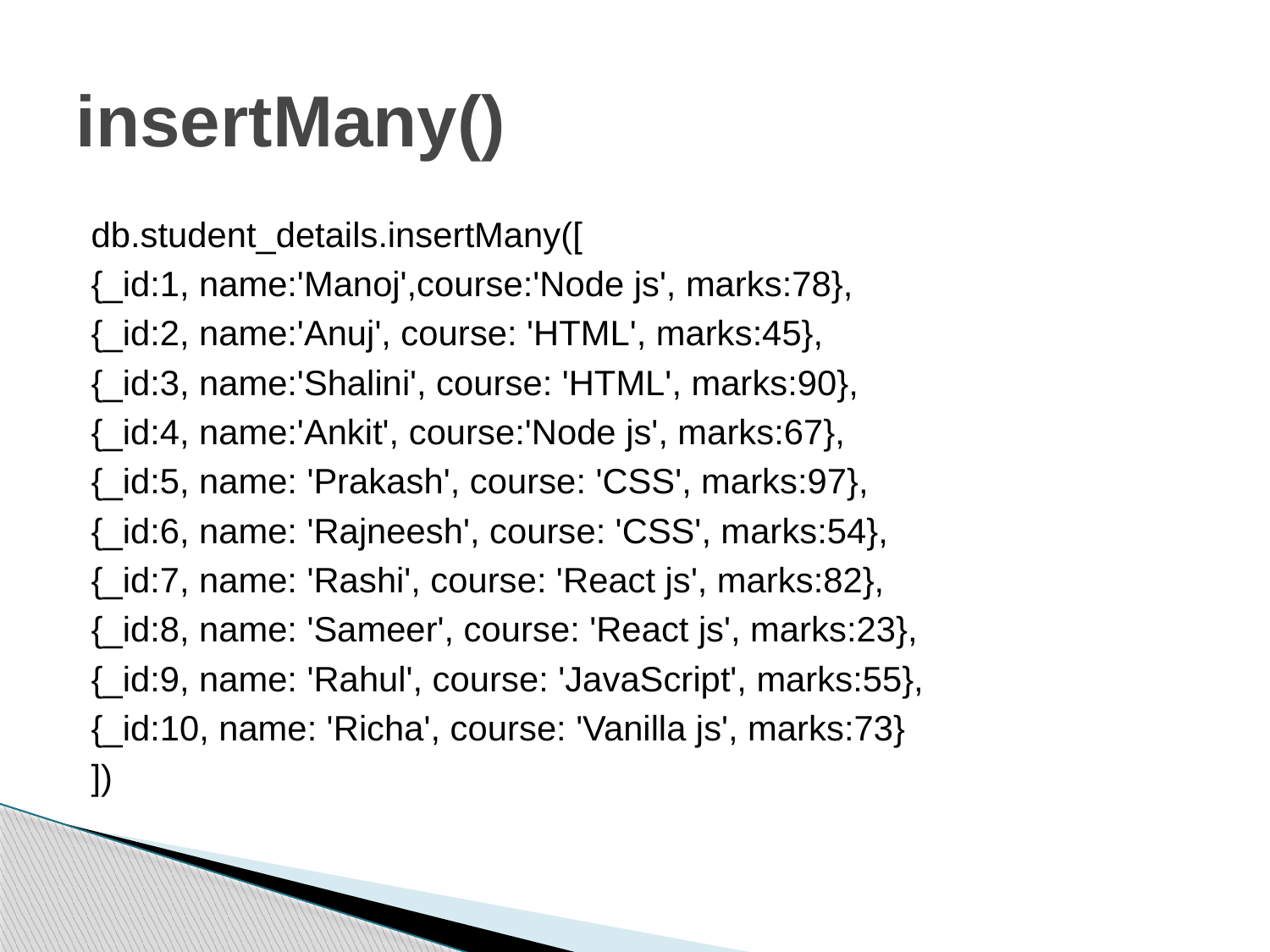

# insertMany()
db.student_details.insertMany([
{_id:1, name:'Manoj',course:'Node js', marks:78},
{_id:2, name:'Anuj', course: 'HTML', marks:45},
{_id:3, name:'Shalini', course: 'HTML', marks:90},
{_id:4, name:'Ankit', course:'Node js', marks:67},
{_id:5, name: 'Prakash', course: 'CSS', marks:97},
{_id:6, name: 'Rajneesh', course: 'CSS', marks:54},
{_id:7, name: 'Rashi', course: 'React js', marks:82},
{_id:8, name: 'Sameer', course: 'React js', marks:23},
{_id:9, name: 'Rahul', course: 'JavaScript', marks:55},
{_id:10, name: 'Richa', course: 'Vanilla js', marks:73}
])